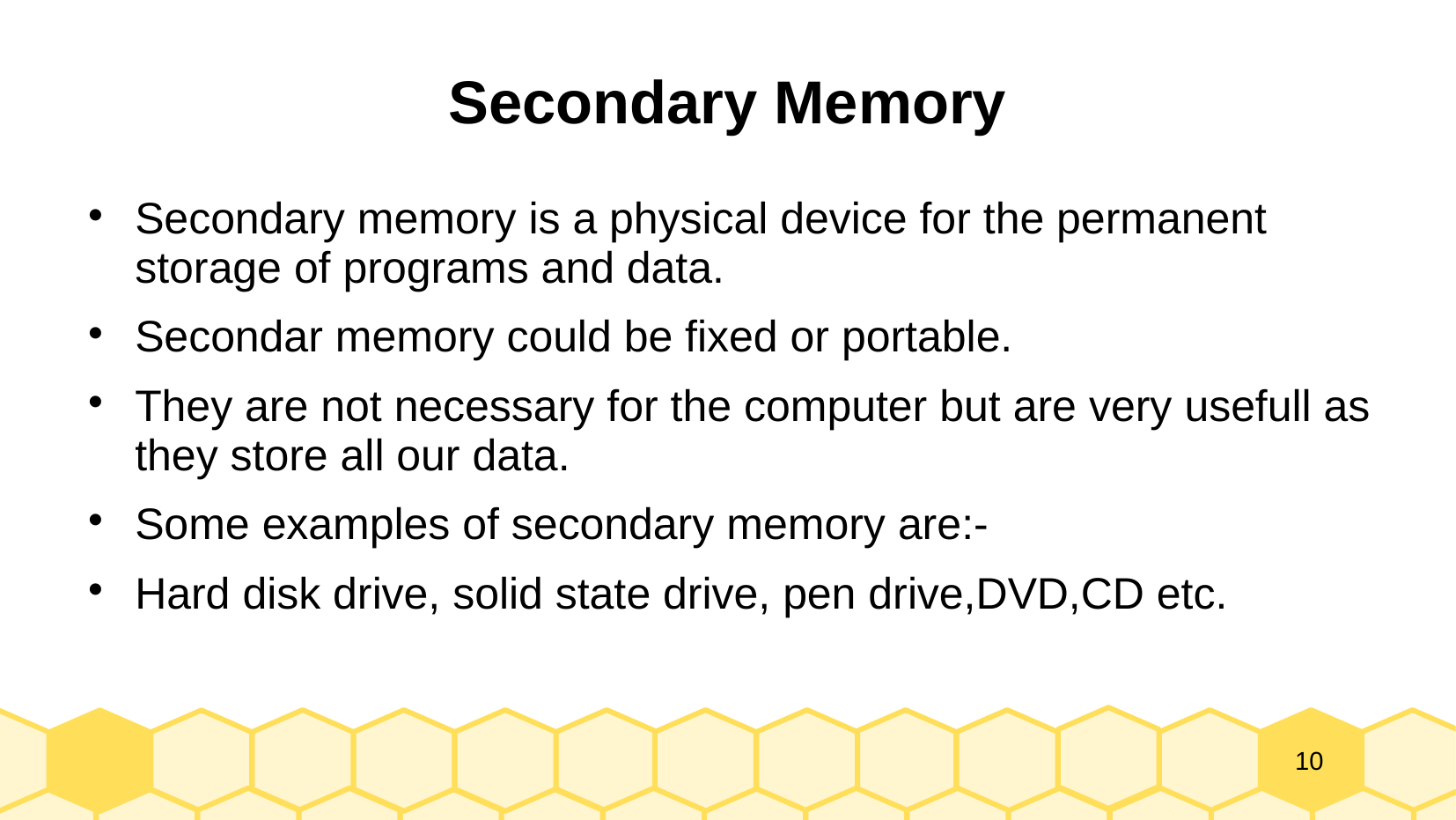

# Secondary Memory
Secondary memory is a physical device for the permanent storage of programs and data.
Secondar memory could be fixed or portable.
They are not necessary for the computer but are very usefull as they store all our data.
Some examples of secondary memory are:-
Hard disk drive, solid state drive, pen drive,DVD,CD etc.